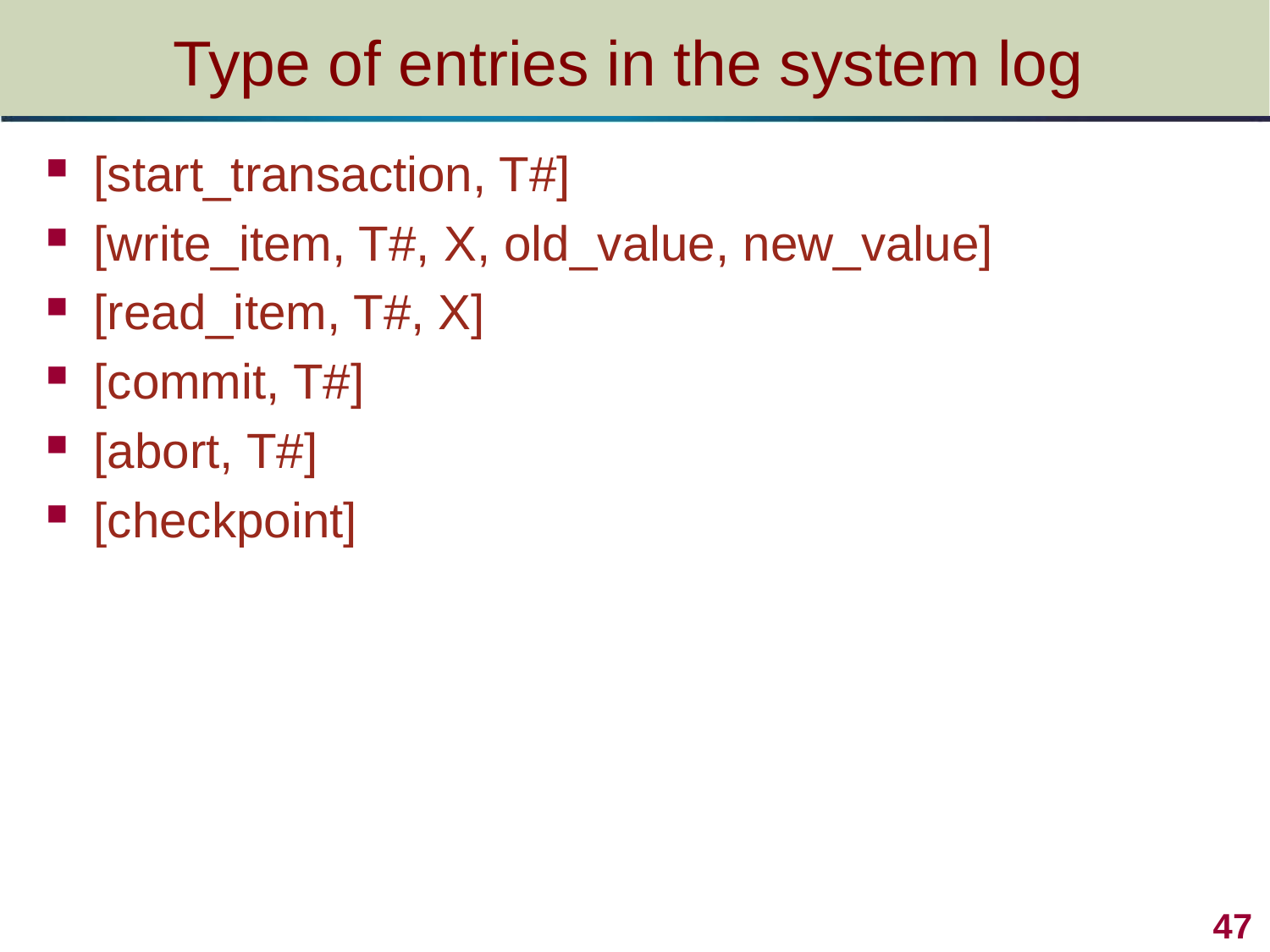

# Type of entries in the system log
[start_transaction, T#]
[write_item, T#, X, old_value, new_value]
[read_item, T#, X]
[commit, T#]
[abort, T#]
[checkpoint]

47